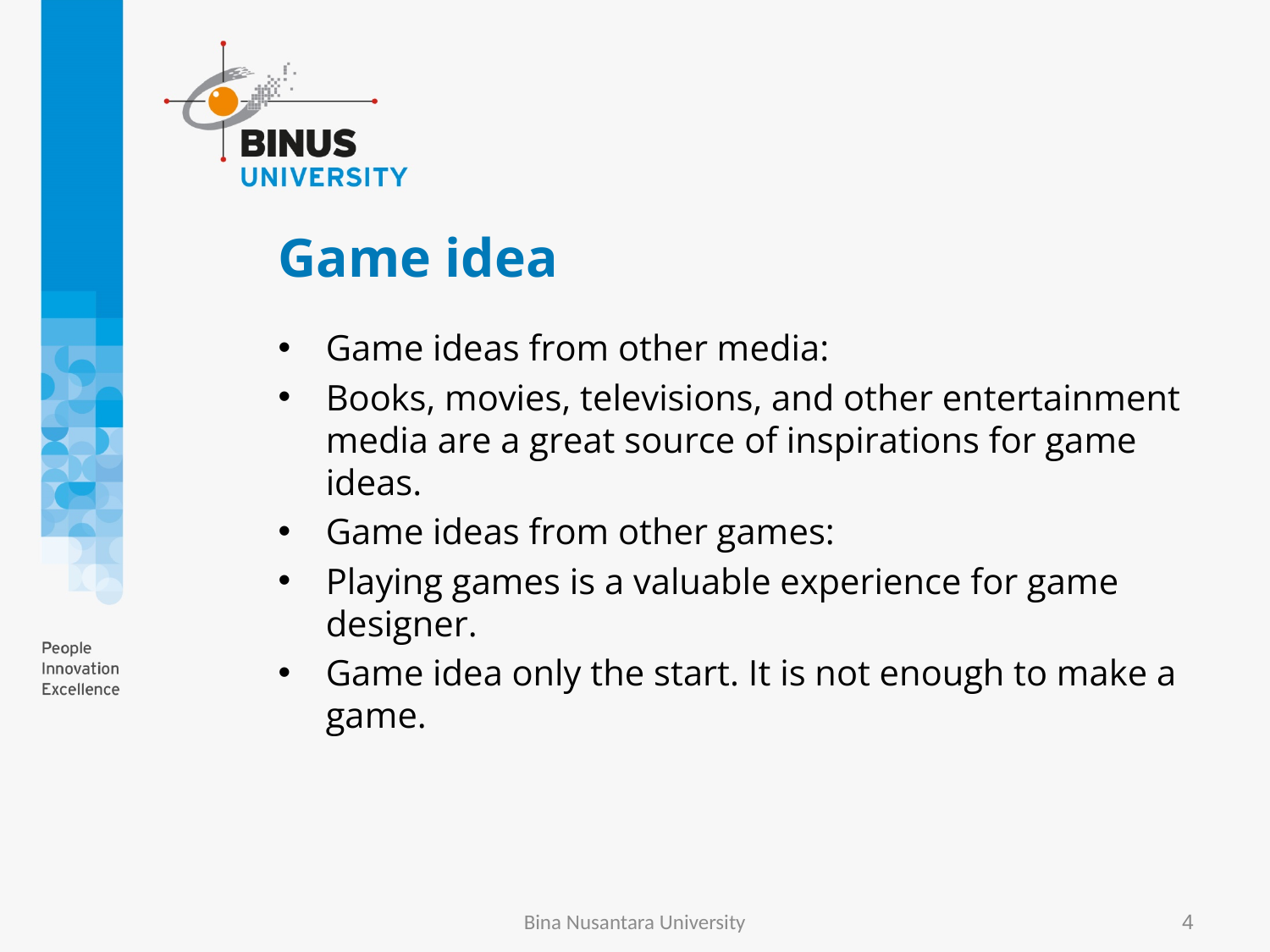

# Game idea
Game ideas from other media:
Books, movies, televisions, and other entertainment media are a great source of inspirations for game ideas.
Game ideas from other games:
Playing games is a valuable experience for game designer.
Game idea only the start. It is not enough to make a game.

Bina Nusantara University
4